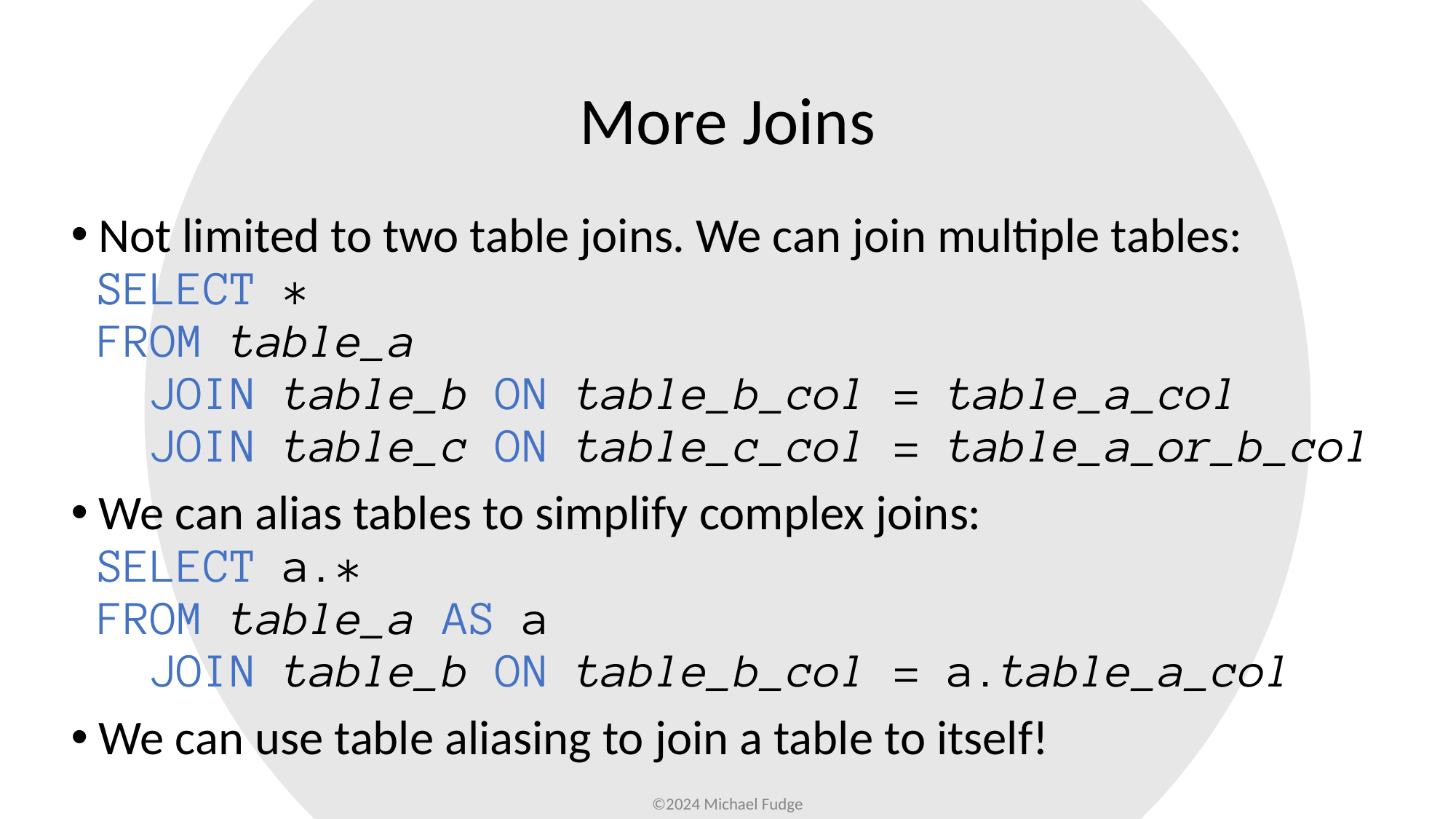

# More Joins
Not limited to two table joins. We can join multiple tables:
SELECT *
FROM table_a
  JOIN table_b ON table_b_col = table_a_col
  JOIN table_c ON table_c_col = table_a_or_b_col
We can alias tables to simplify complex joins:
SELECT a.*
FROM table_a AS a
  JOIN table_b ON table_b_col = a.table_a_col
We can use table aliasing to join a table to itself!